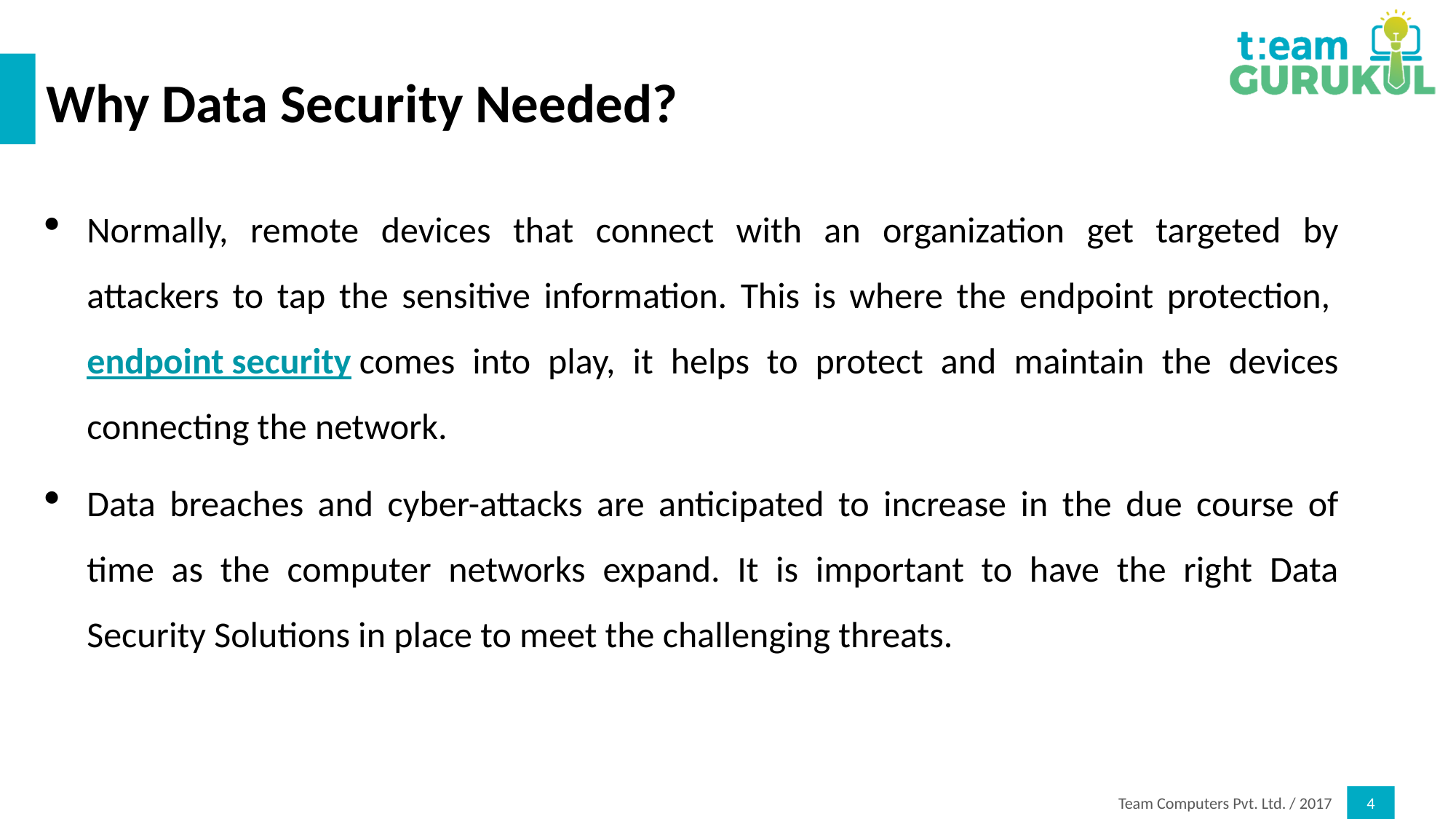

# Why Data Security Needed?
Normally, remote devices that connect with an organization get targeted by attackers to tap the sensitive information. This is where the endpoint protection, endpoint security comes into play, it helps to protect and maintain the devices connecting the network.
Data breaches and cyber-attacks are anticipated to increase in the due course of time as the computer networks expand. It is important to have the right Data Security Solutions in place to meet the challenging threats.